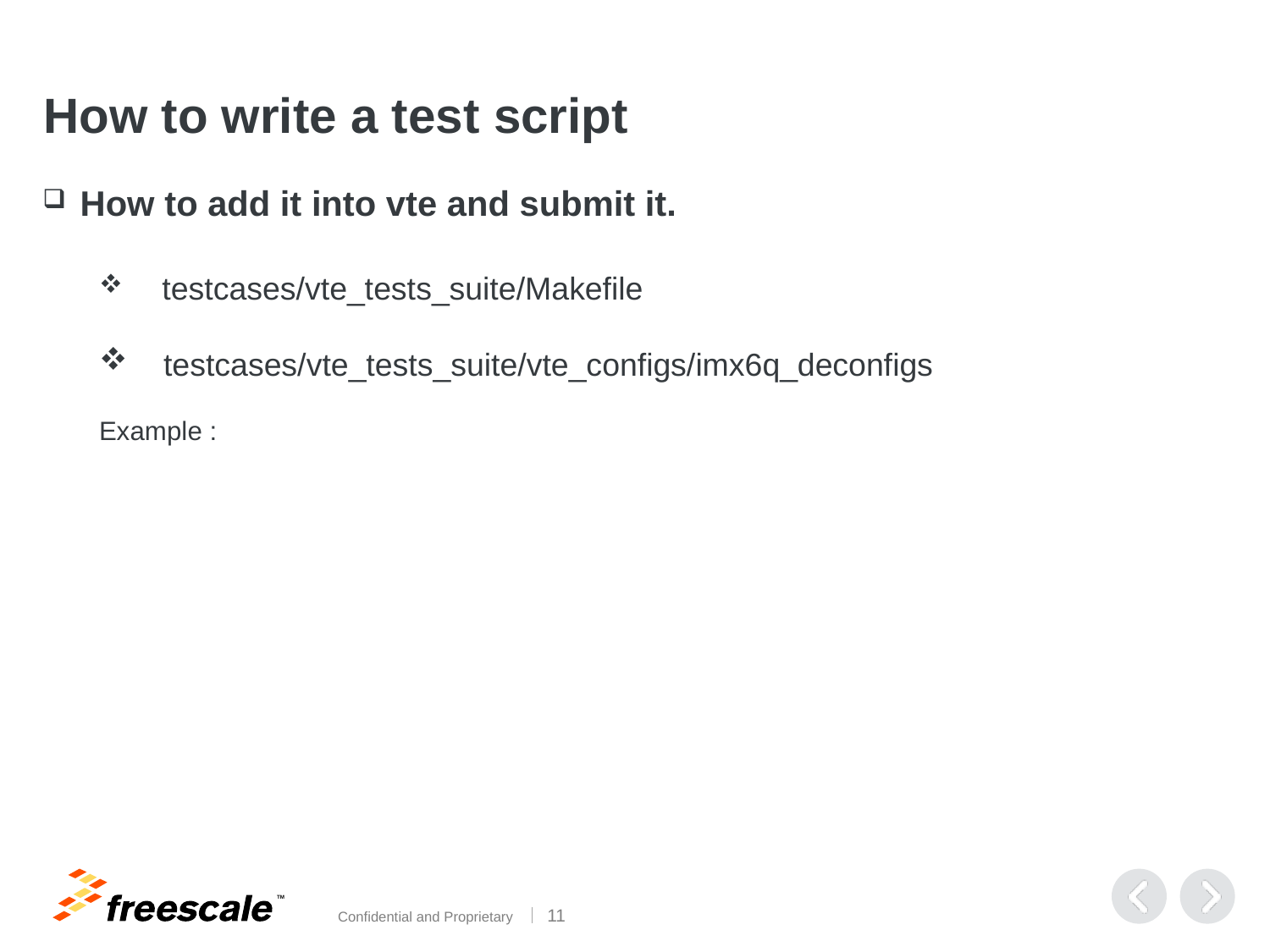

# How to write a test script

 How to add it into vte and submit it.
 testcases/vte_tests_suite/Makefile

 testcases/vte_tests_suite/vte_configs/imx6q_deconfigs

Example :